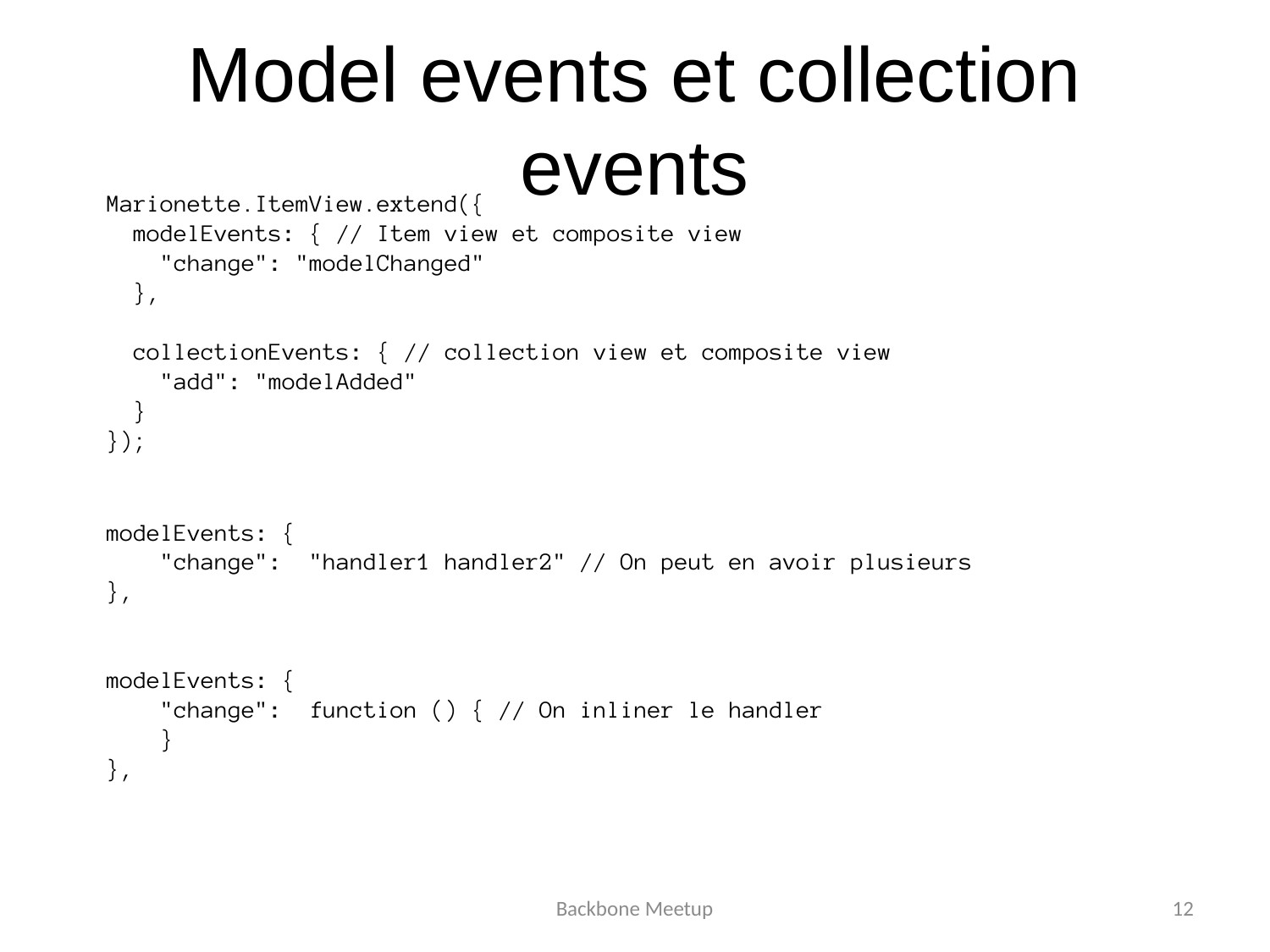

# Model events et collection events
Marionette.ItemView.extend({
  modelEvents: { // Item view et composite view
    "change": "modelChanged"
  },

  collectionEvents: { // collection view et composite view
    "add": "modelAdded"
  }
});

modelEvents: {
    "change":  "handler1 handler2" // On peut en avoir plusieurs
},

modelEvents: {
    "change":  function () { // On inliner le handler
    }
},

Backbone Meetup
12